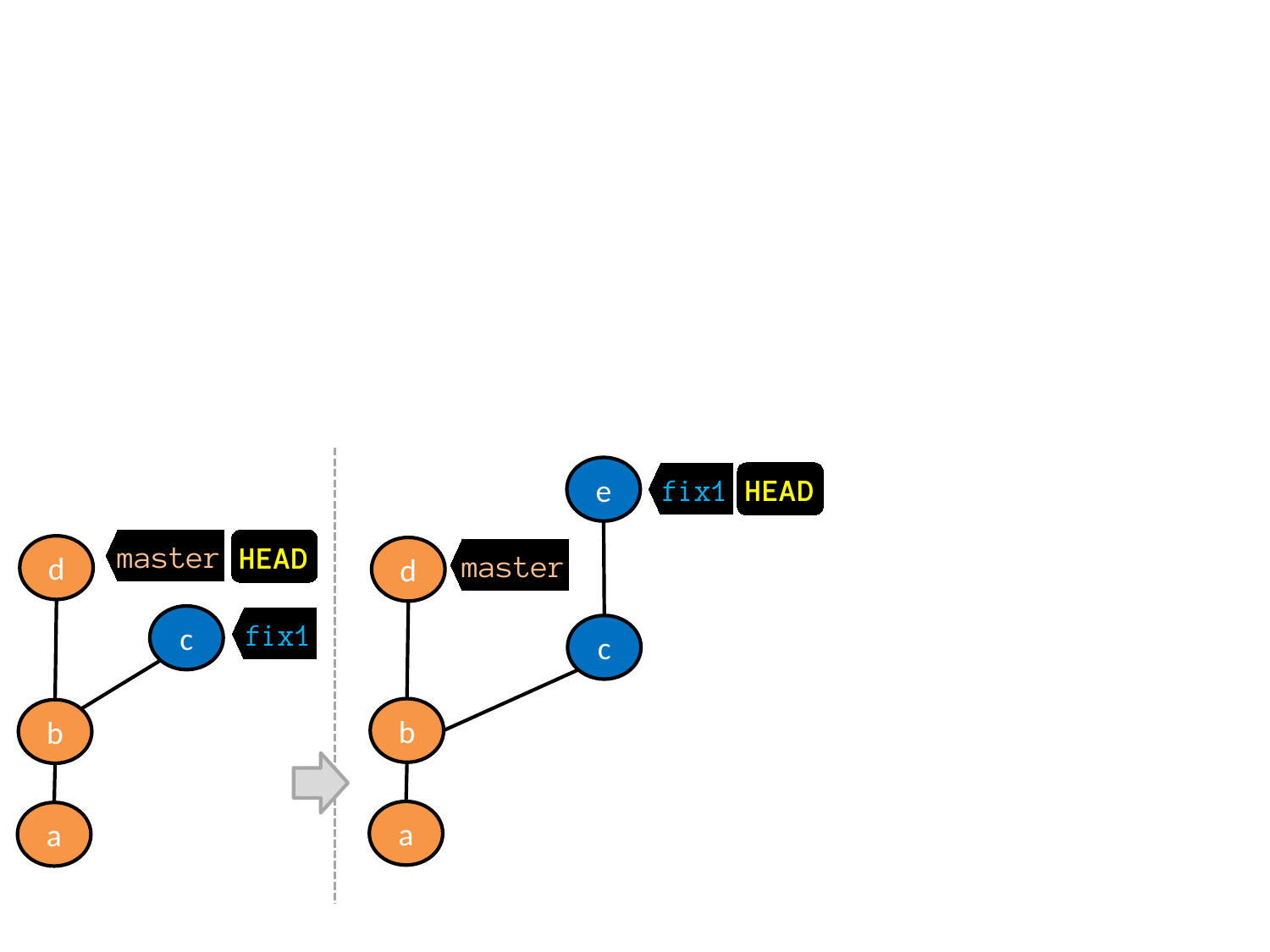

e
HEAD
fix1
master
HEAD
d
d
master
c
fix1
c
b
b

a
a